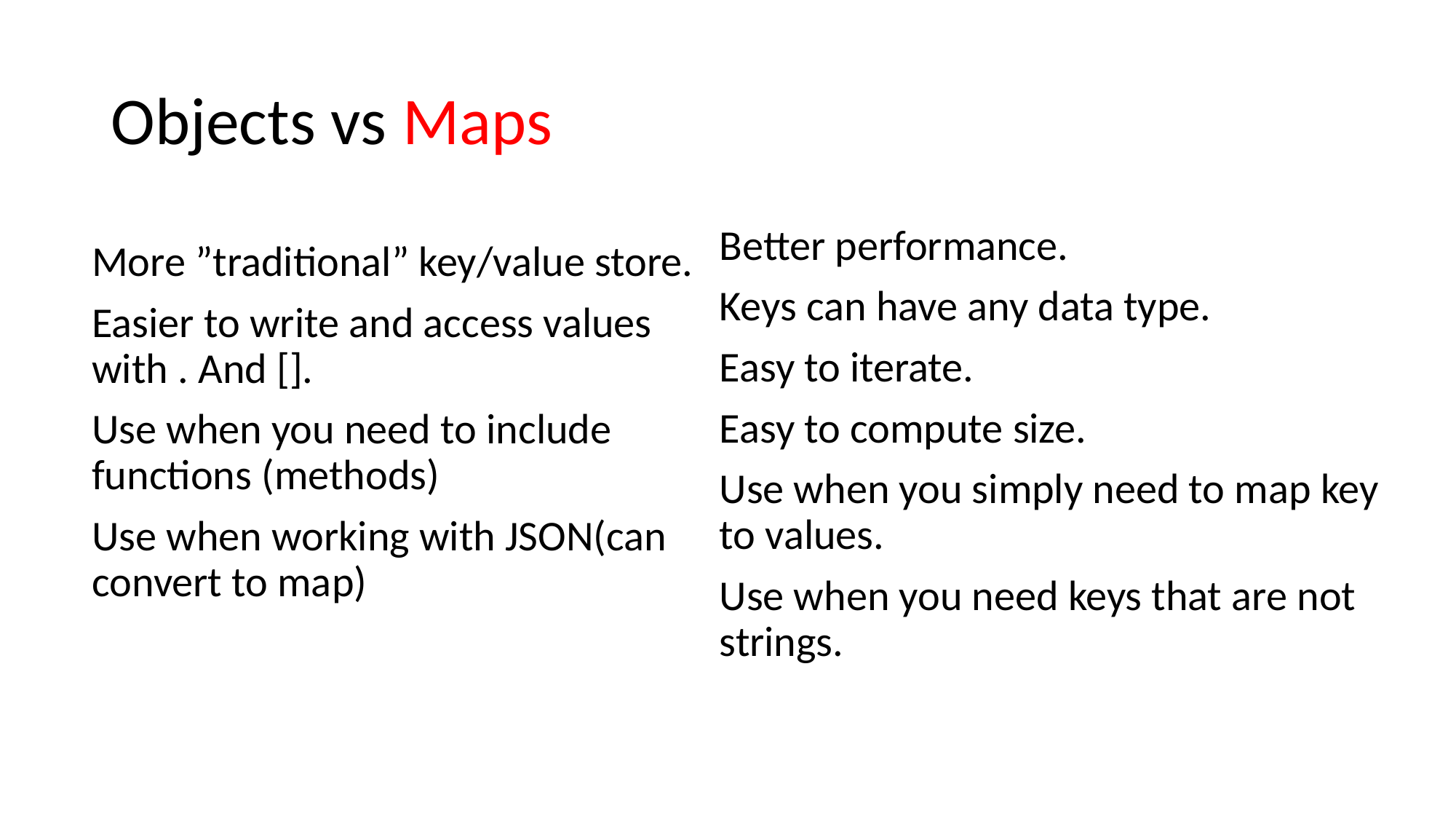

# Objects vs Maps
Better performance.
Keys can have any data type.
Easy to iterate.
Easy to compute size.
Use when you simply need to map key to values.
Use when you need keys that are not strings.
More ”traditional” key/value store.
Easier to write and access values with . And [].
Use when you need to include functions (methods)
Use when working with JSON(can convert to map)